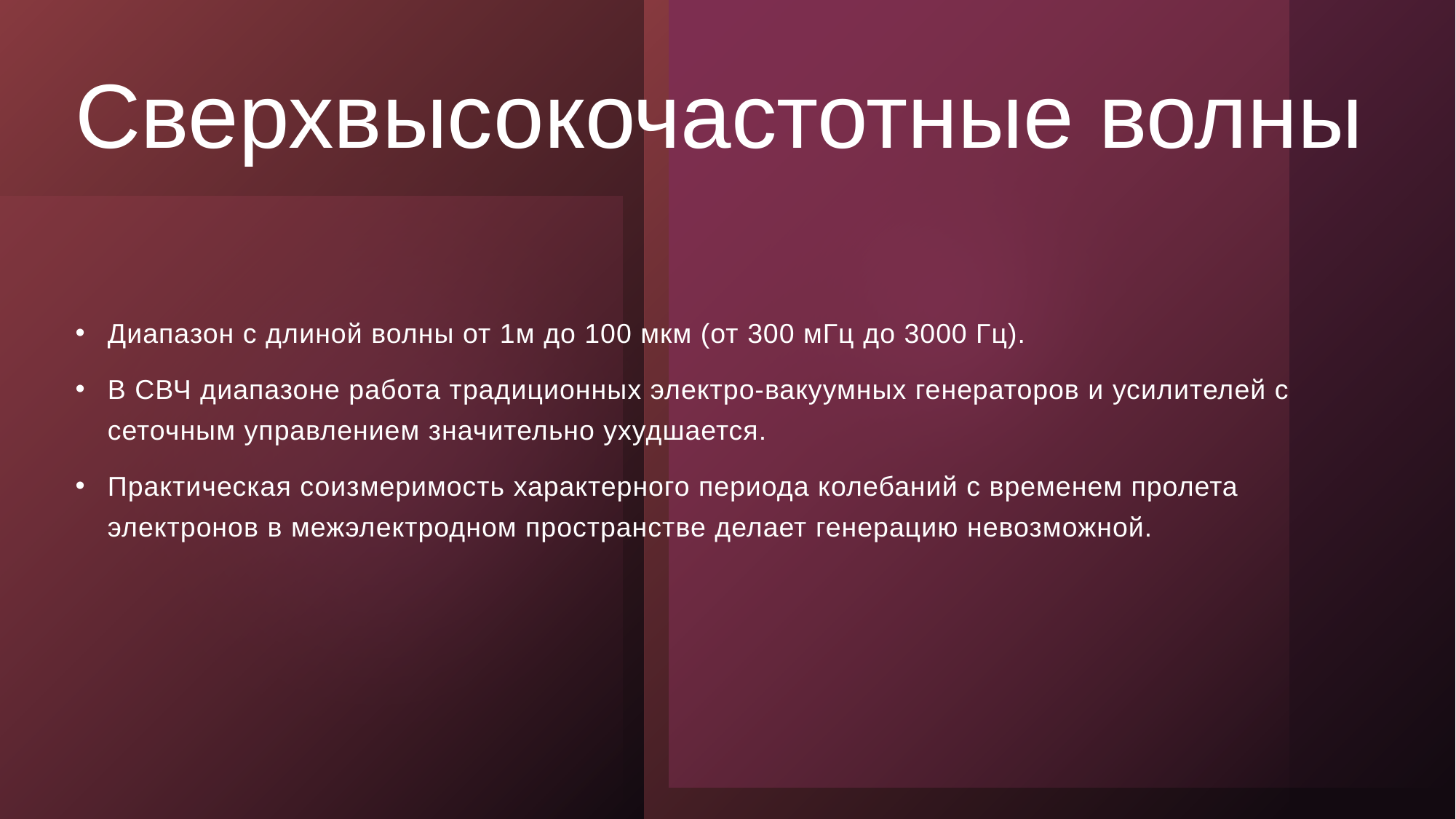

# Сверхвысокочастотные волны
Диапазон с длиной волны от 1м до 100 мкм (от 300 мГц до 3000 Гц).
В СВЧ диапазоне работа традиционных электро-вакуумных генераторов и усилителей с сеточным управлением значительно ухудшается.
Практическая соизмеримость характерного периода колебаний с временем пролета электронов в межэлектродном пространстве делает генерацию невозможной.